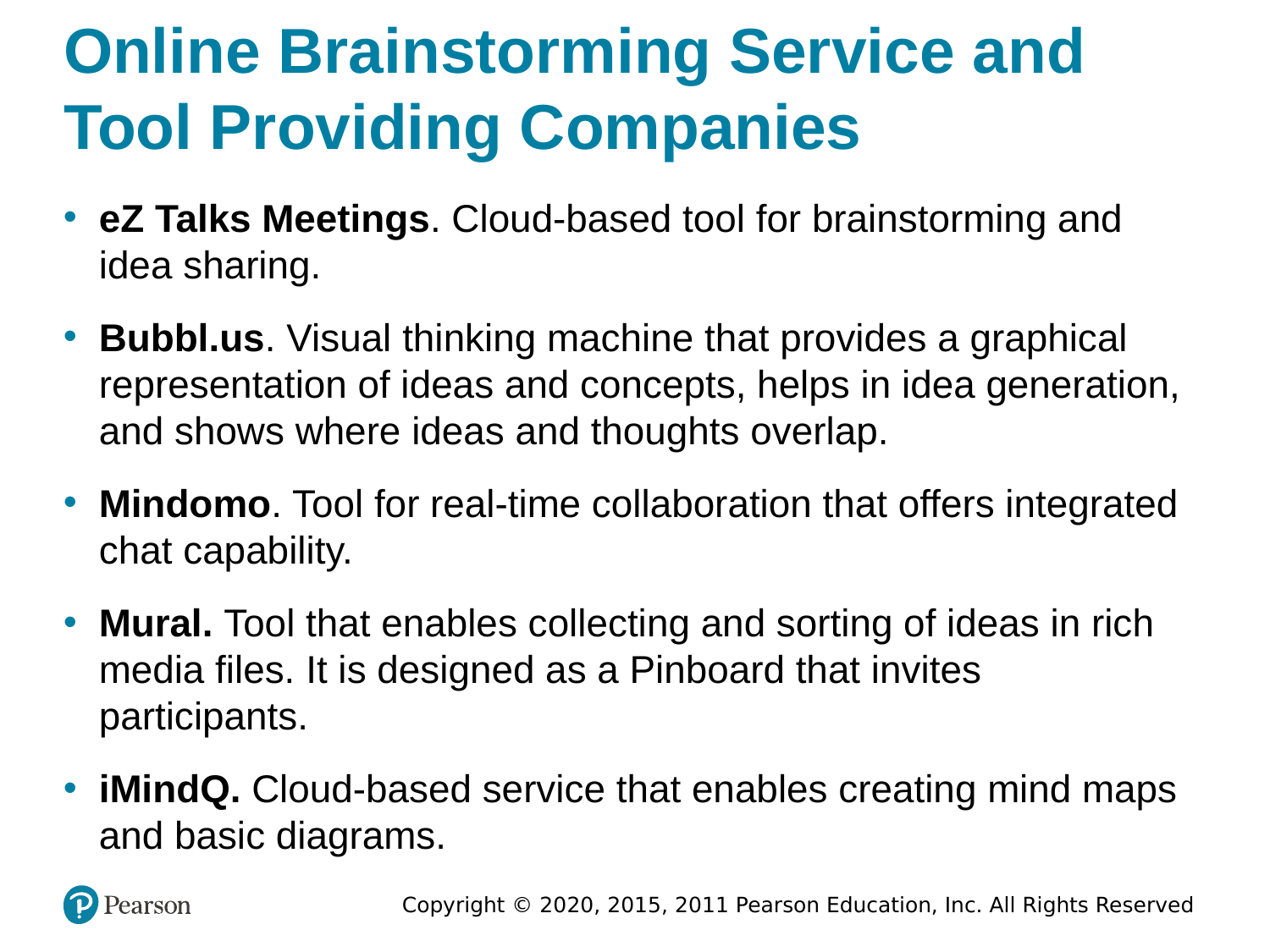

# Online Brainstorming Service and Tool Providing Companies
eZ Talks Meetings. Cloud-based tool for brainstorming and idea sharing.
Bubbl.us. Visual thinking machine that provides a graphical representation of ideas and concepts, helps in idea generation, and shows where ideas and thoughts overlap.
Mindomo. Tool for real-time collaboration that offers integrated chat capability.
Mural. Tool that enables collecting and sorting of ideas in rich media files. It is designed as a Pinboard that invites participants.
iMindQ. Cloud-based service that enables creating mind maps and basic diagrams.